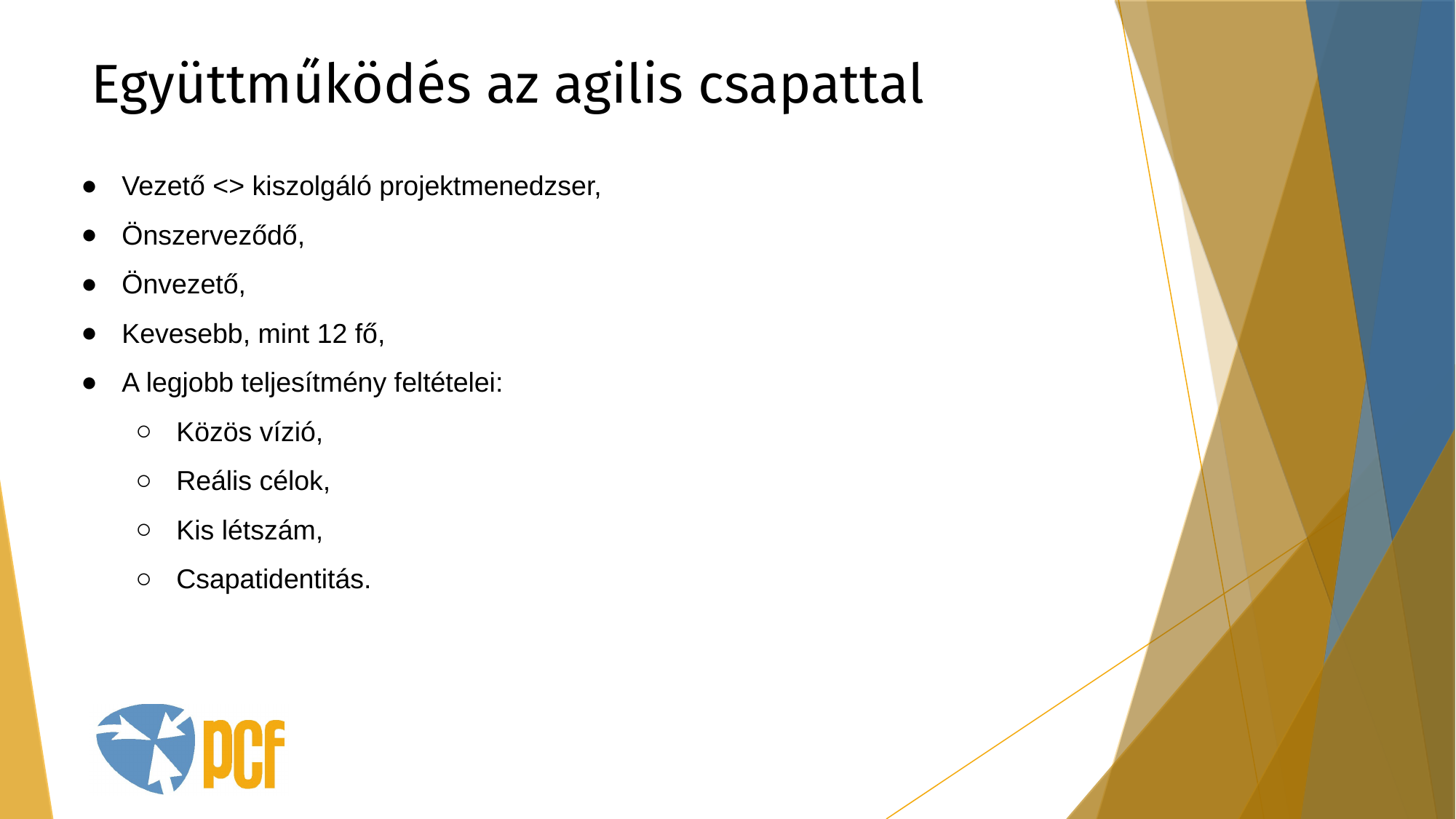

Együttműködés az agilis csapattal
Vezető <> kiszolgáló projektmenedzser,
Önszerveződő,
Önvezető,
Kevesebb, mint 12 fő,
A legjobb teljesítmény feltételei:
Közös vízió,
Reális célok,
Kis létszám,
Csapatidentitás.